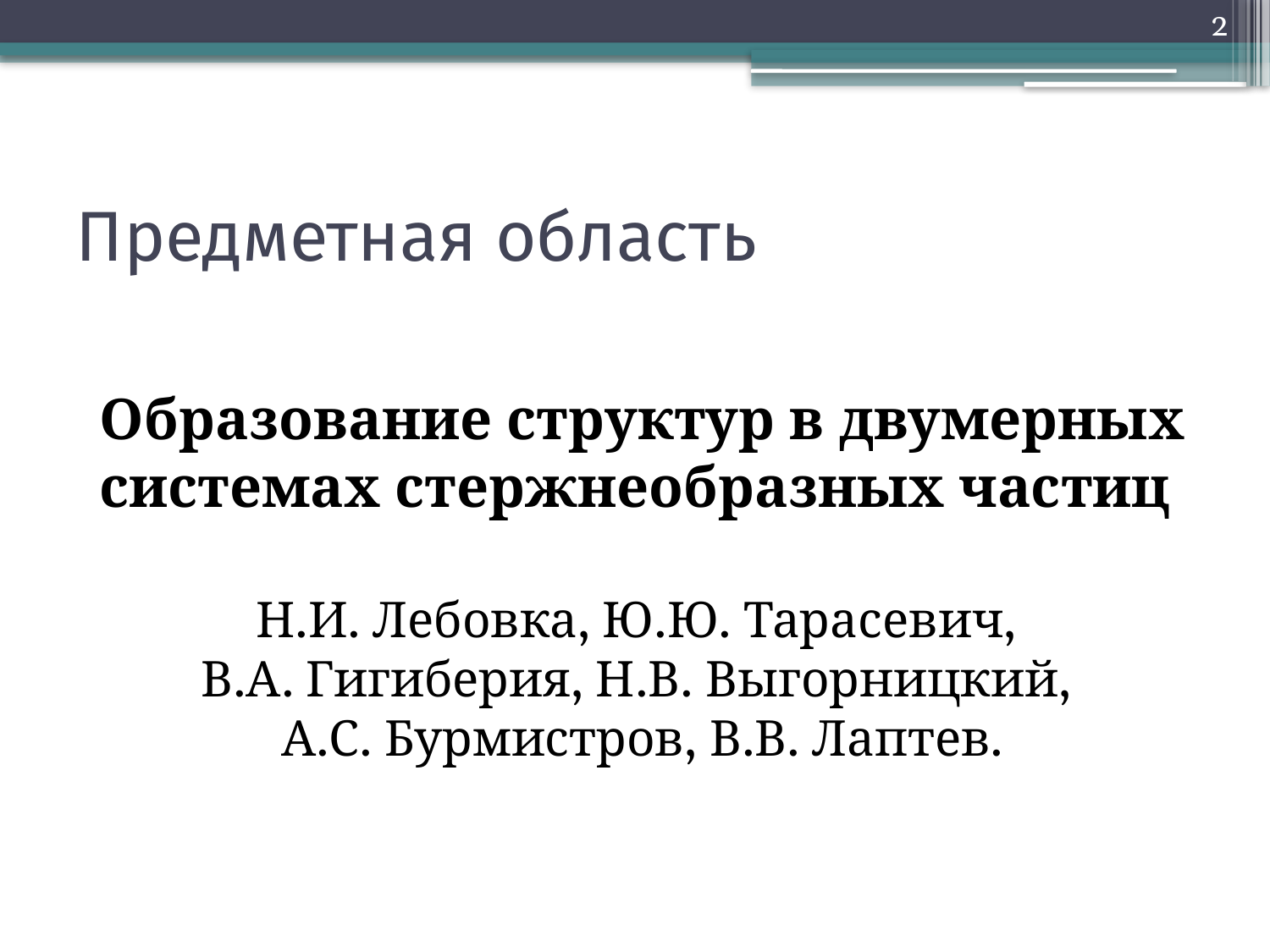

2
# Предметная область

Образование структур в двумерных системах стержнеобразных частиц

Н.И. Лебовка, Ю.Ю. Тарасевич,
В.А. Гигиберия, Н.В. Выгорницкий,
А.С. Бурмистров, В.В. Лаптев.